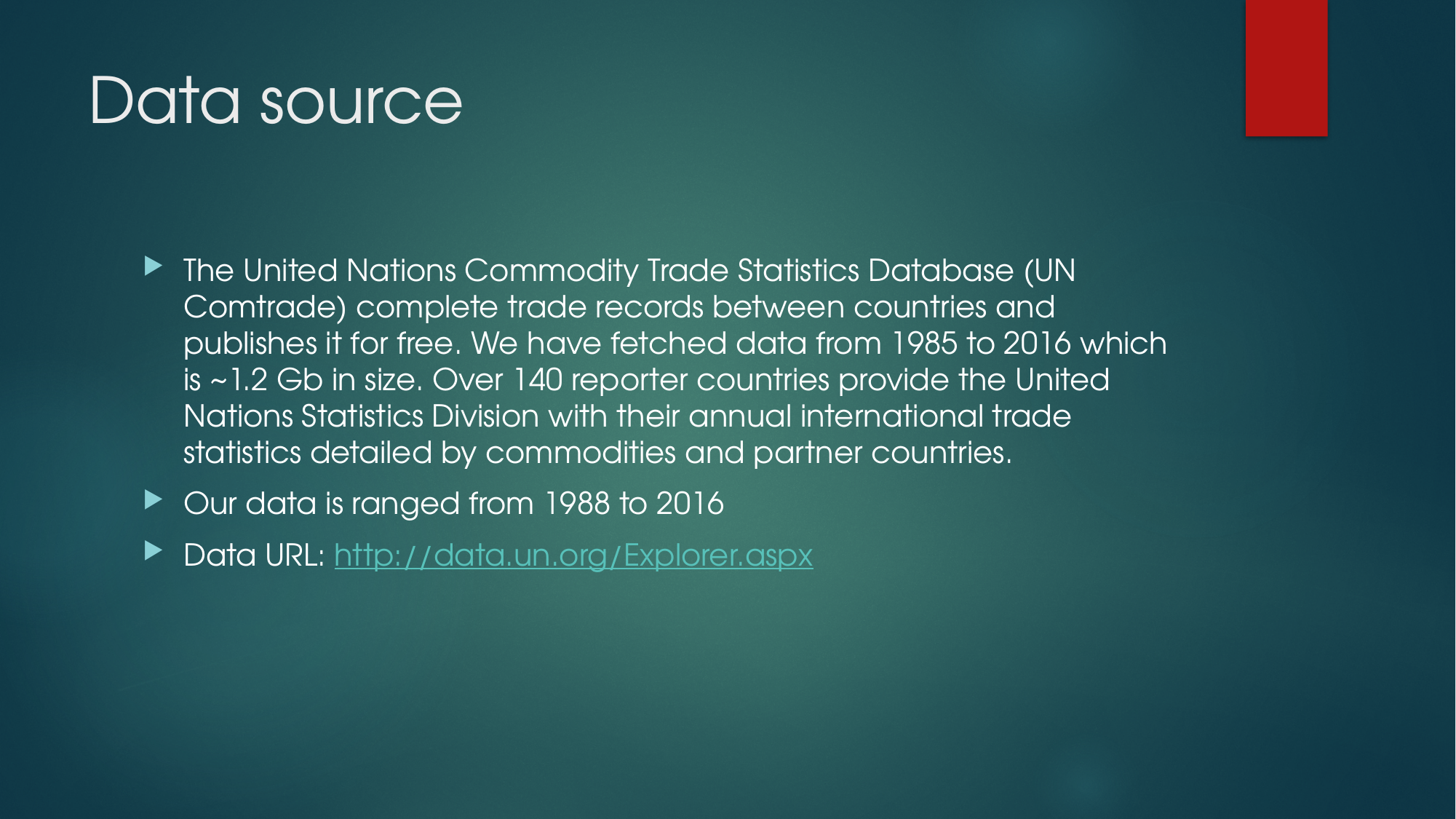

# Data source
The United Nations Commodity Trade Statistics Database (UN Comtrade) complete trade records between countries and publishes it for free. We have fetched data from 1985 to 2016 which is ~1.2 Gb in size. Over 140 reporter countries provide the United Nations Statistics Division with their annual international trade statistics detailed by commodities and partner countries.
Our data is ranged from 1988 to 2016
Data URL: http://data.un.org/Explorer.aspx